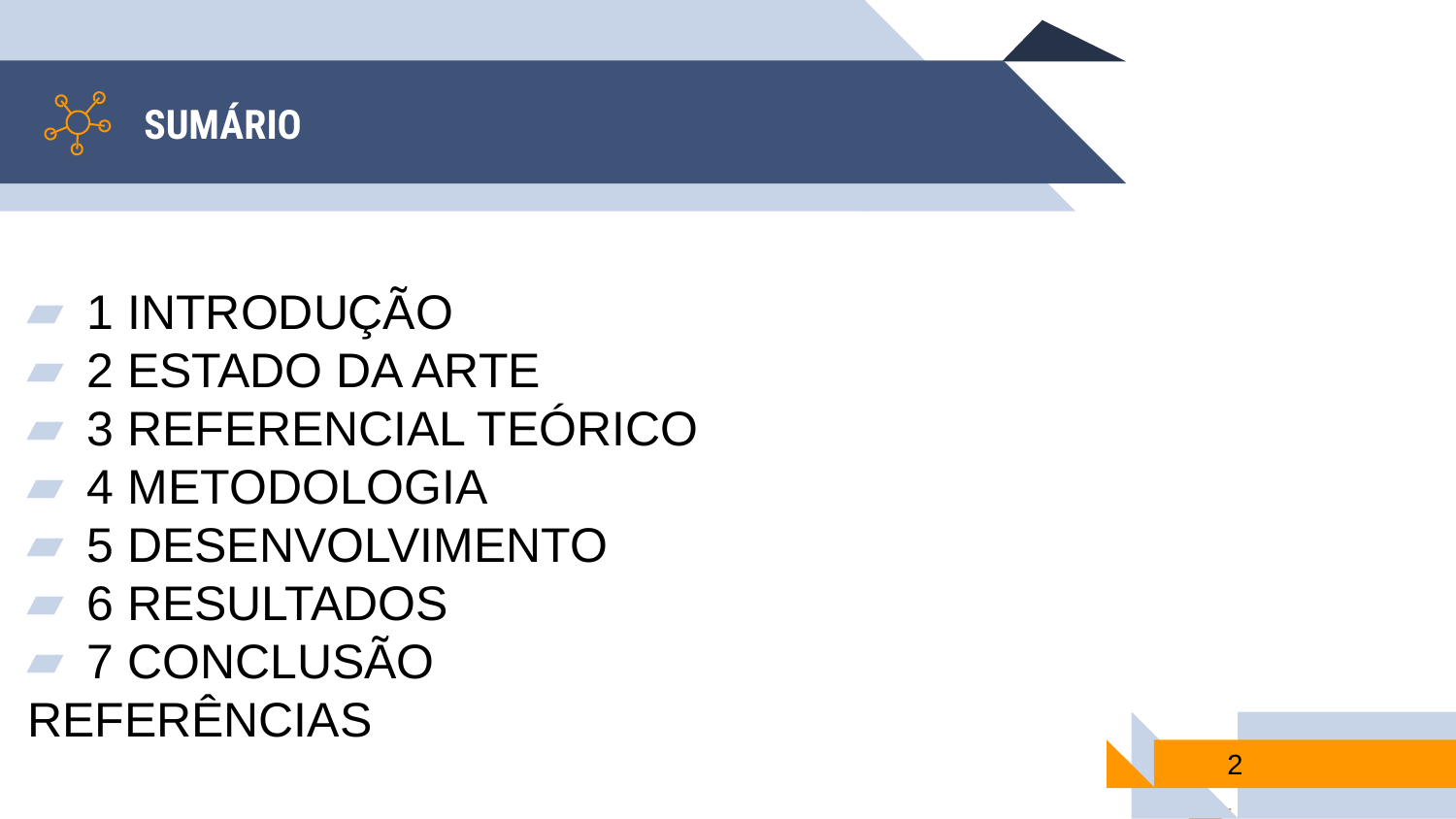

SUMÁRIO

1 INTRODUÇÃO
2 ESTADO DA ARTE
3 REFERENCIAL TEÓRICO
4 METODOLOGIA
5 DESENVOLVIMENTO
6 RESULTADOS
7 CONCLUSÃO
 REFERÊNCIAS
2